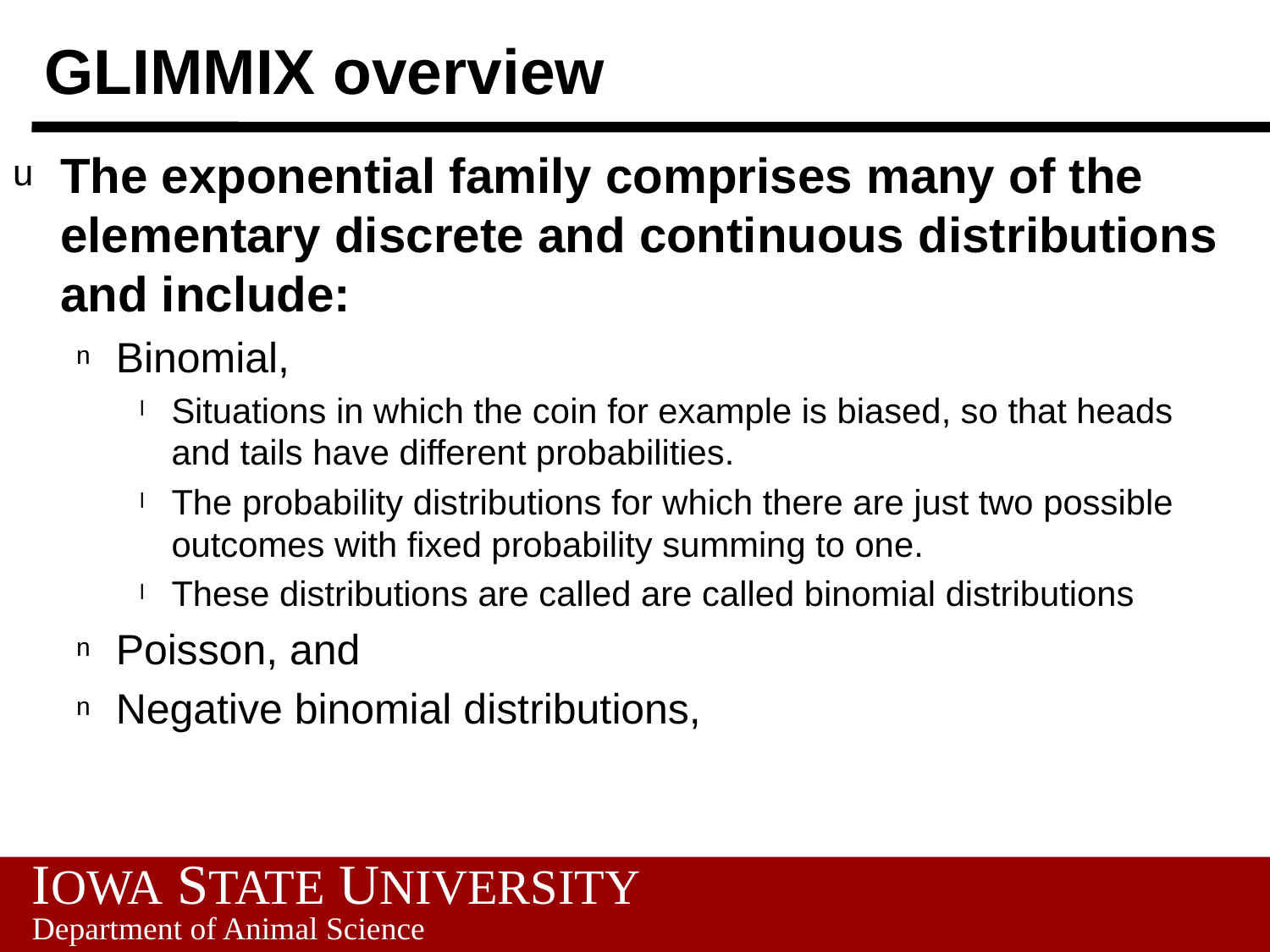

# GLIMMIX overview
The exponential family comprises many of the elementary discrete and continuous distributions and include:
Binomial,
Situations in which the coin for example is biased, so that heads and tails have different probabilities.
The probability distributions for which there are just two possible outcomes with fixed probability summing to one.
These distributions are called are called binomial distributions
Poisson, and
Negative binomial distributions,